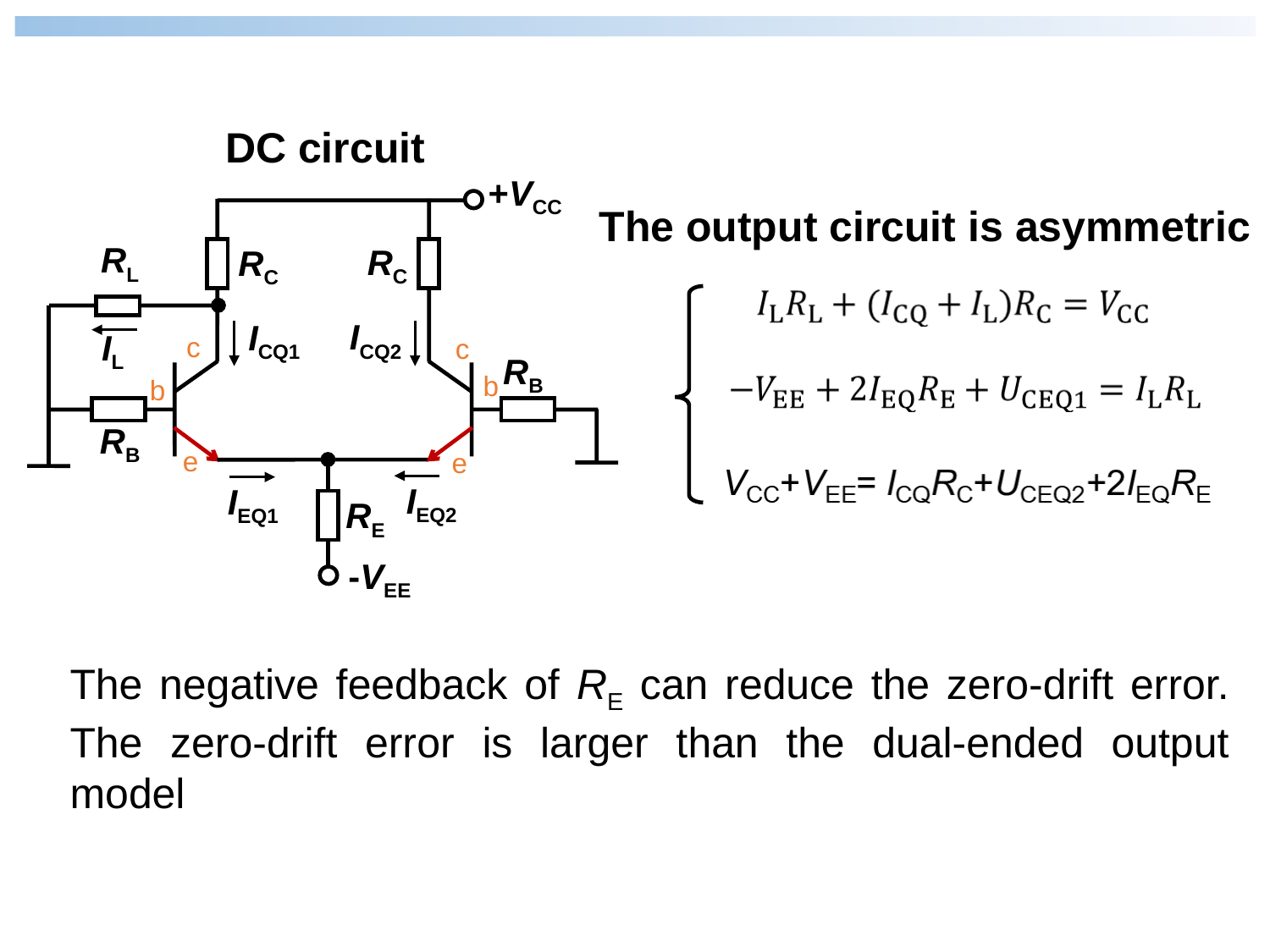

DC circuit
+VCC

RC

RB

RE

RC

RB

-VEE

IEQ2
IEQ1

RL

ICQ2
ICQ1
c
c
b
b
e
e

IL
The output circuit is asymmetric

The negative feedback of RE can reduce the zero-drift error. The zero-drift error is larger than the dual-ended output model